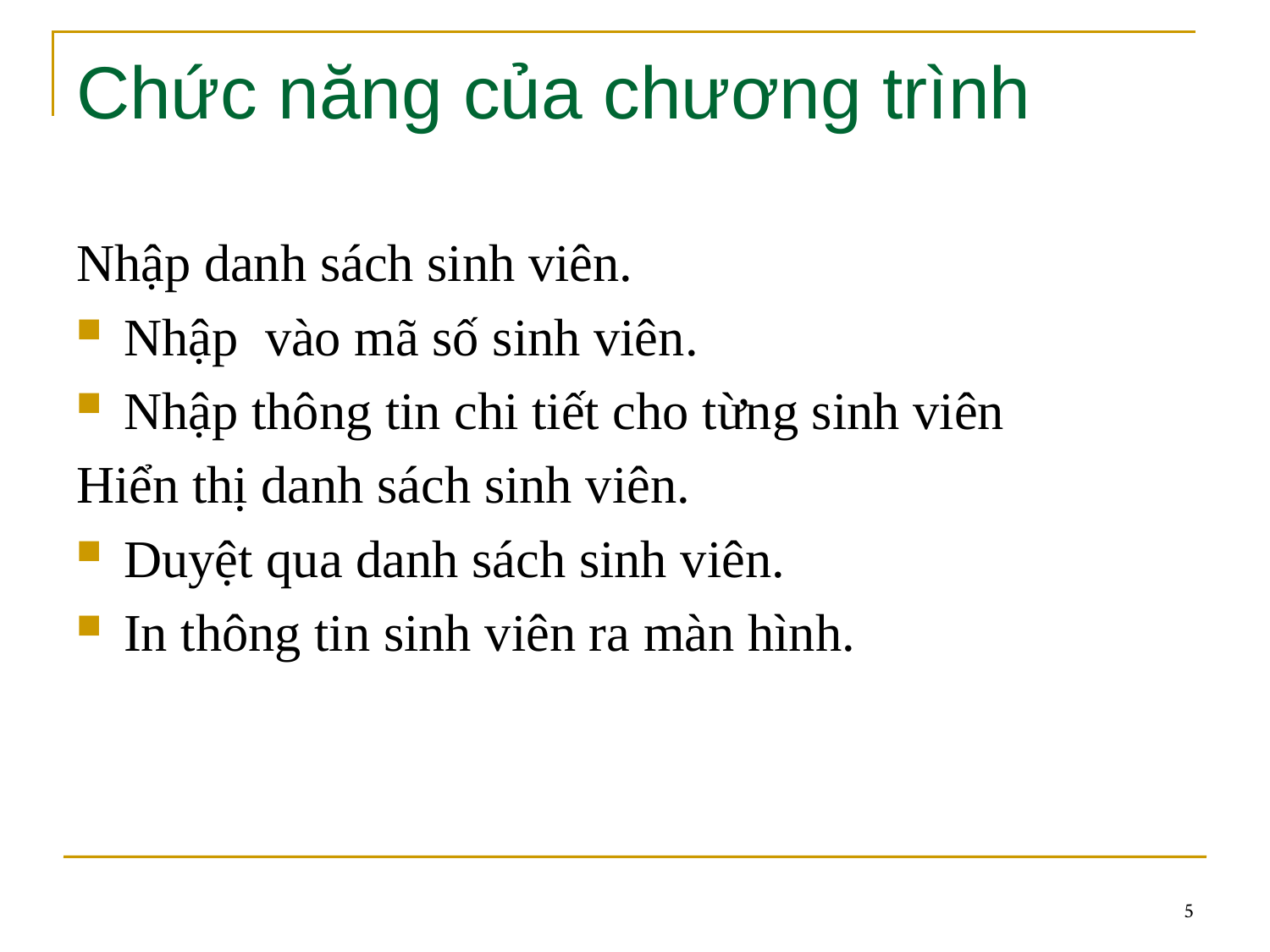

# Chức năng của chương trình
Nhập danh sách sinh viên.
Nhập  vào mã số sinh viên.
Nhập thông tin chi tiết cho từng sinh viên
Hiển thị danh sách sinh viên.
Duyệt qua danh sách sinh viên.
In thông tin sinh viên ra màn hình.

5